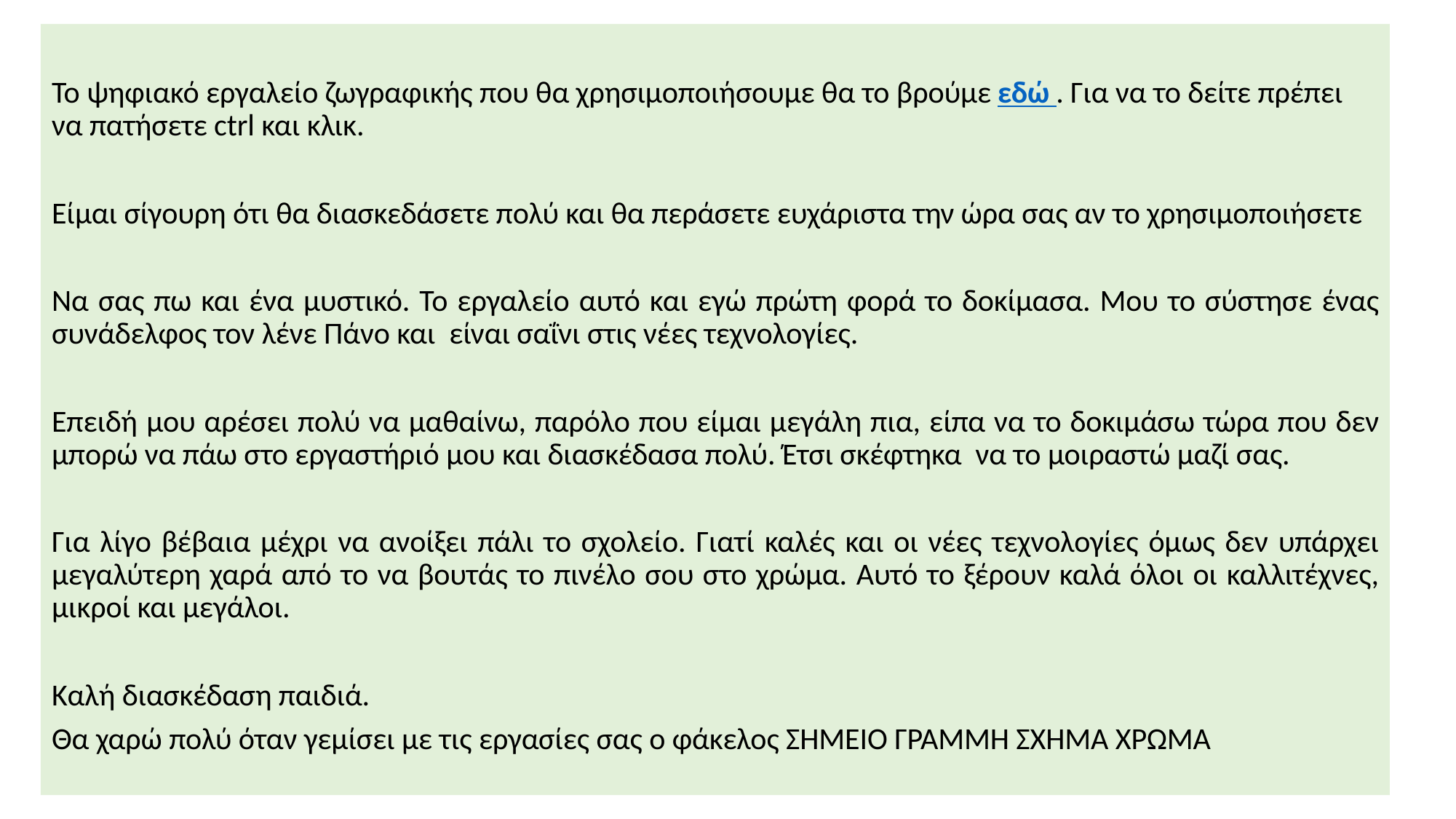

Το ψηφιακό εργαλείο ζωγραφικής που θα χρησιμοποιήσουμε θα το βρούμε εδώ . Για να το δείτε πρέπει να πατήσετε ctrl και κλικ.

Είμαι σίγουρη ότι θα διασκεδάσετε πολύ και θα περάσετε ευχάριστα την ώρα σας αν το χρησιμοποιήσετε

Να σας πω και ένα μυστικό. Το εργαλείο αυτό και εγώ πρώτη φορά το δοκίμασα. Μου το σύστησε ένας συνάδελφος τον λένε Πάνο και  είναι σαΐνι στις νέες τεχνολογίες.

Επειδή μου αρέσει πολύ να μαθαίνω, παρόλο που είμαι μεγάλη πια, είπα να το δοκιμάσω τώρα που δεν μπορώ να πάω στο εργαστήριό μου και διασκέδασα πολύ. Έτσι σκέφτηκα  να το μοιραστώ μαζί σας.

Για λίγο βέβαια μέχρι να ανοίξει πάλι το σχολείο. Γιατί καλές και οι νέες τεχνολογίες όμως δεν υπάρχει μεγαλύτερη χαρά από το να βουτάς το πινέλο σου στο χρώμα. Αυτό το ξέρουν καλά όλοι οι καλλιτέχνες, μικροί και μεγάλοι.

Καλή διασκέδαση παιδιά.
Θα χαρώ πολύ όταν γεμίσει με τις εργασίες σας ο φάκελος ΣΗΜΕΙΟ ΓΡΑΜΜΗ ΣΧΗΜΑ ΧΡΩΜΑ